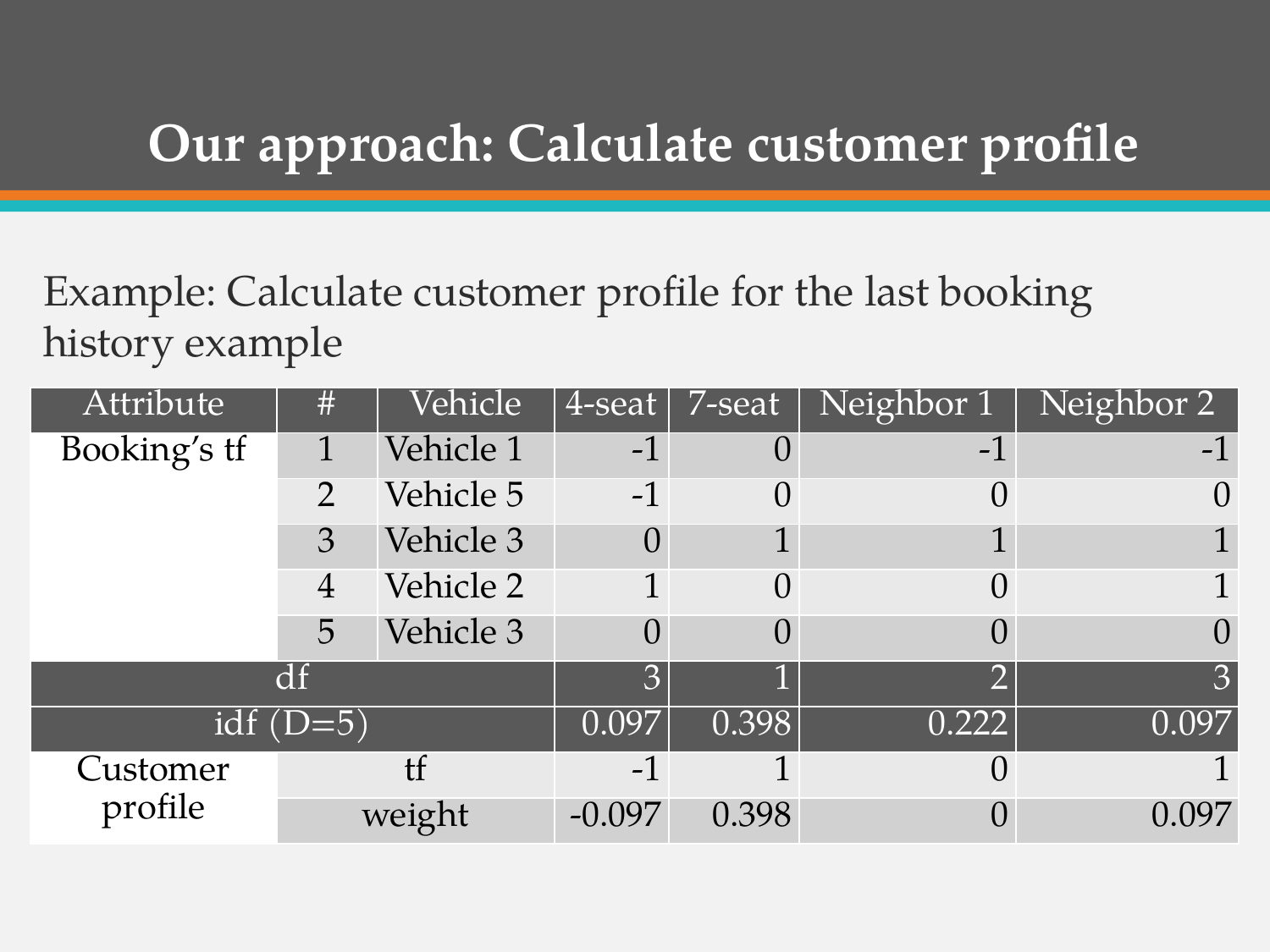

# Our approach: Calculate customer profile
Example: Calculate customer profile for the last booking history example
| Attribute | # | Vehicle | 4-seat | 7-seat | Neighbor 1 | Neighbor 2 |
| --- | --- | --- | --- | --- | --- | --- |
| Booking’s tf | 1 | Vehicle 1 | -1 | 0 | -1 | -1 |
|  | 2 | Vehicle 5 | -1 | 0 | 0 | 0 |
|  | 3 | Vehicle 3 | 0 | 1 | 1 | 1 |
|  | 4 | Vehicle 2 | 1 | 0 | 0 | 1 |
|  | 5 | Vehicle 3 | 0 | 0 | 0 | 0 |
| df |  |  | 3 | 1 | 2 | 3 |
| idf (D=5) |  |  | 0.097 | 0.398 | 0.222 | 0.097 |
| Customer profile | tf |  | -1 | 1 | 0 | 1 |
|  | weight |  | -0.097 | 0.398 | 0 | 0.097 |